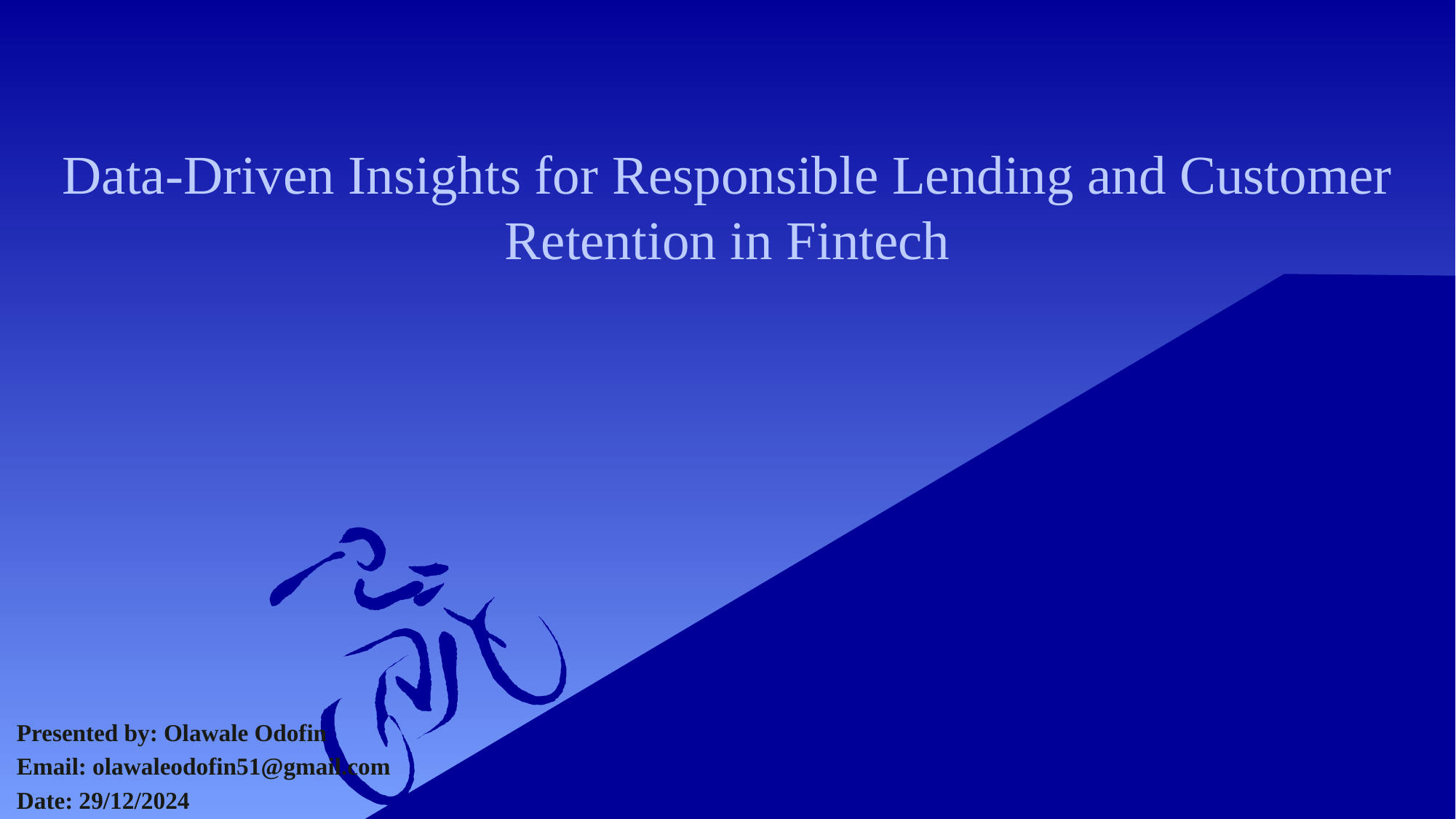

# Data-Driven Insights for Responsible Lending and Customer Retention in Fintech
Presented by: Olawale Odofin
Email: olawaleodofin51@gmail.com
Date: 29/12/2024